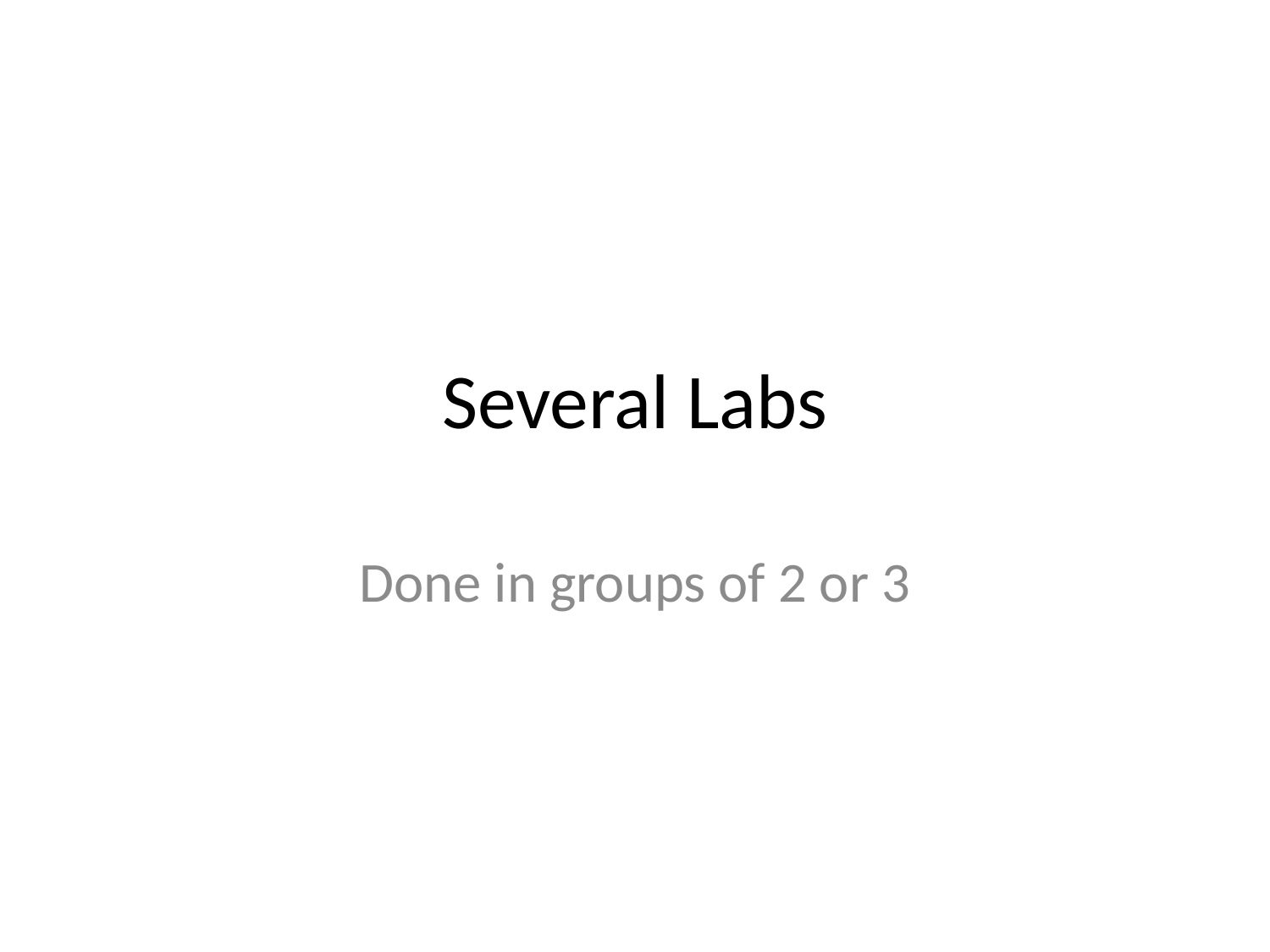

# Several Labs
Done in groups of 2 or 3